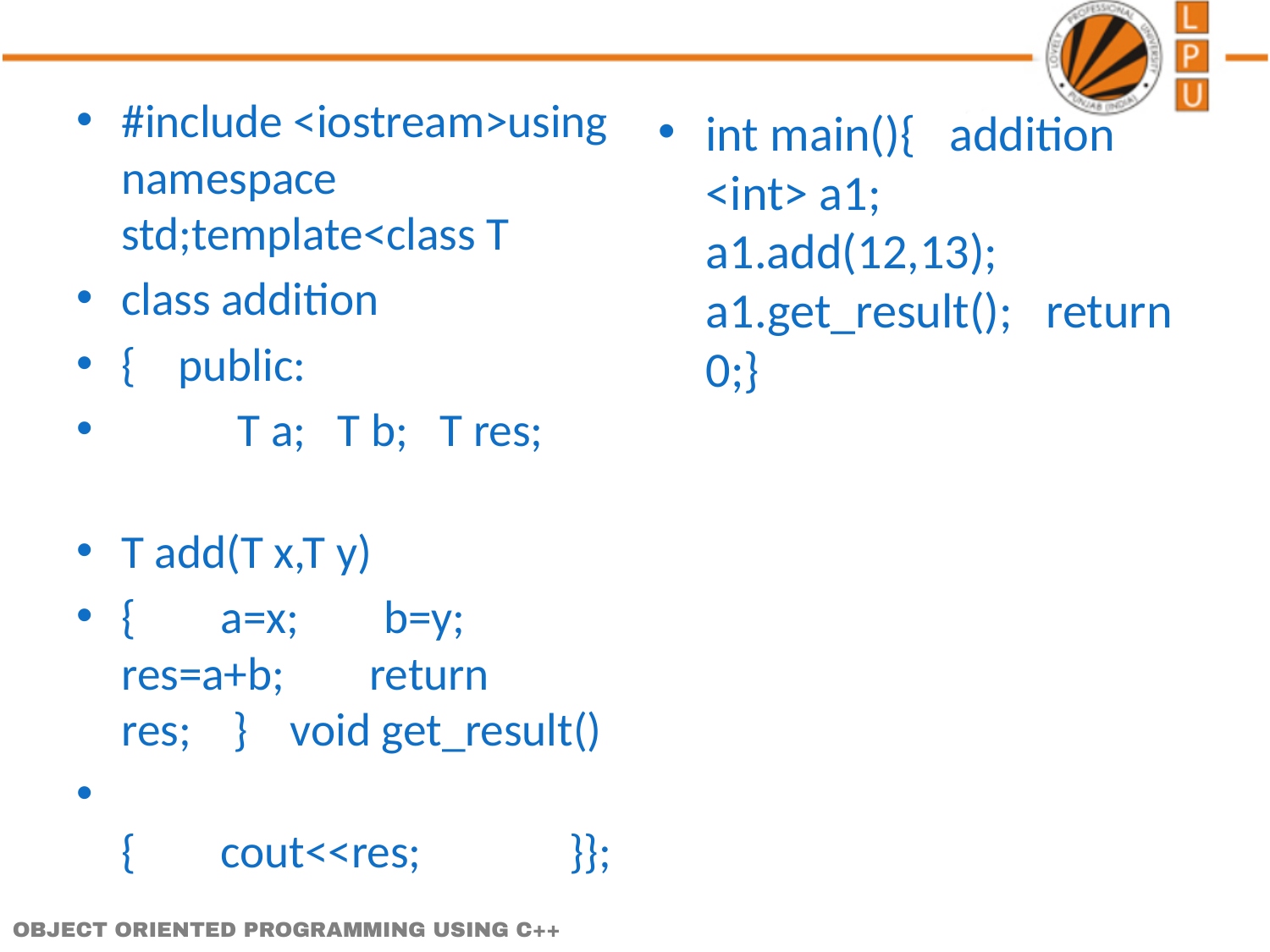

#include <iostream>using namespace std;template<class T
class addition
{    public:
           T a;   T b;   T res;
T add(T x,T y)
{        a=x;        b=y;        res=a+b;        return res;    }    void get_result()
   {        cout<<res;              }};
int main(){   addition <int> a1;   a1.add(12,13);   a1.get_result();   return 0;}